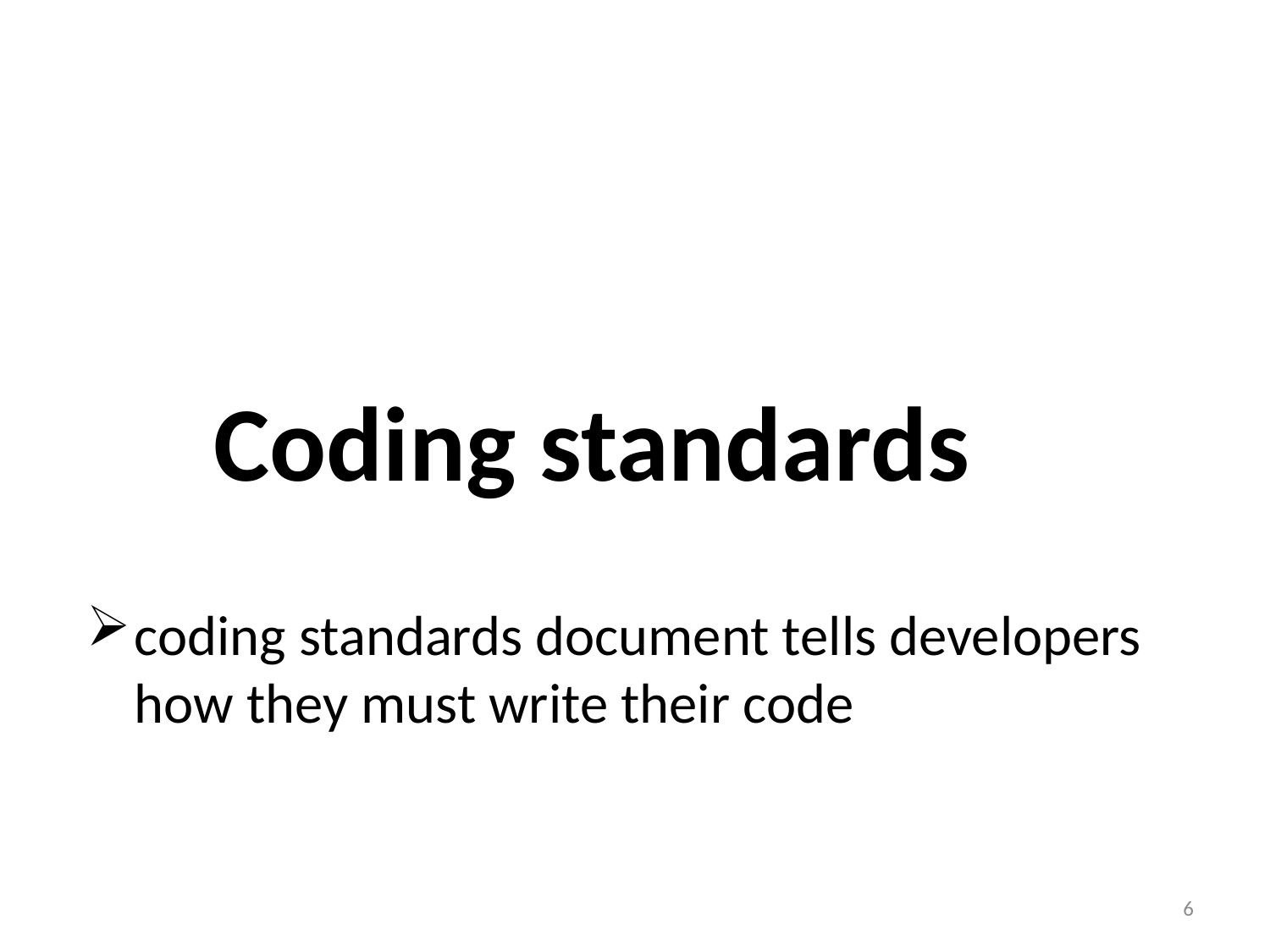

# Coding standards
coding standards document tells developers how they must write their code
6